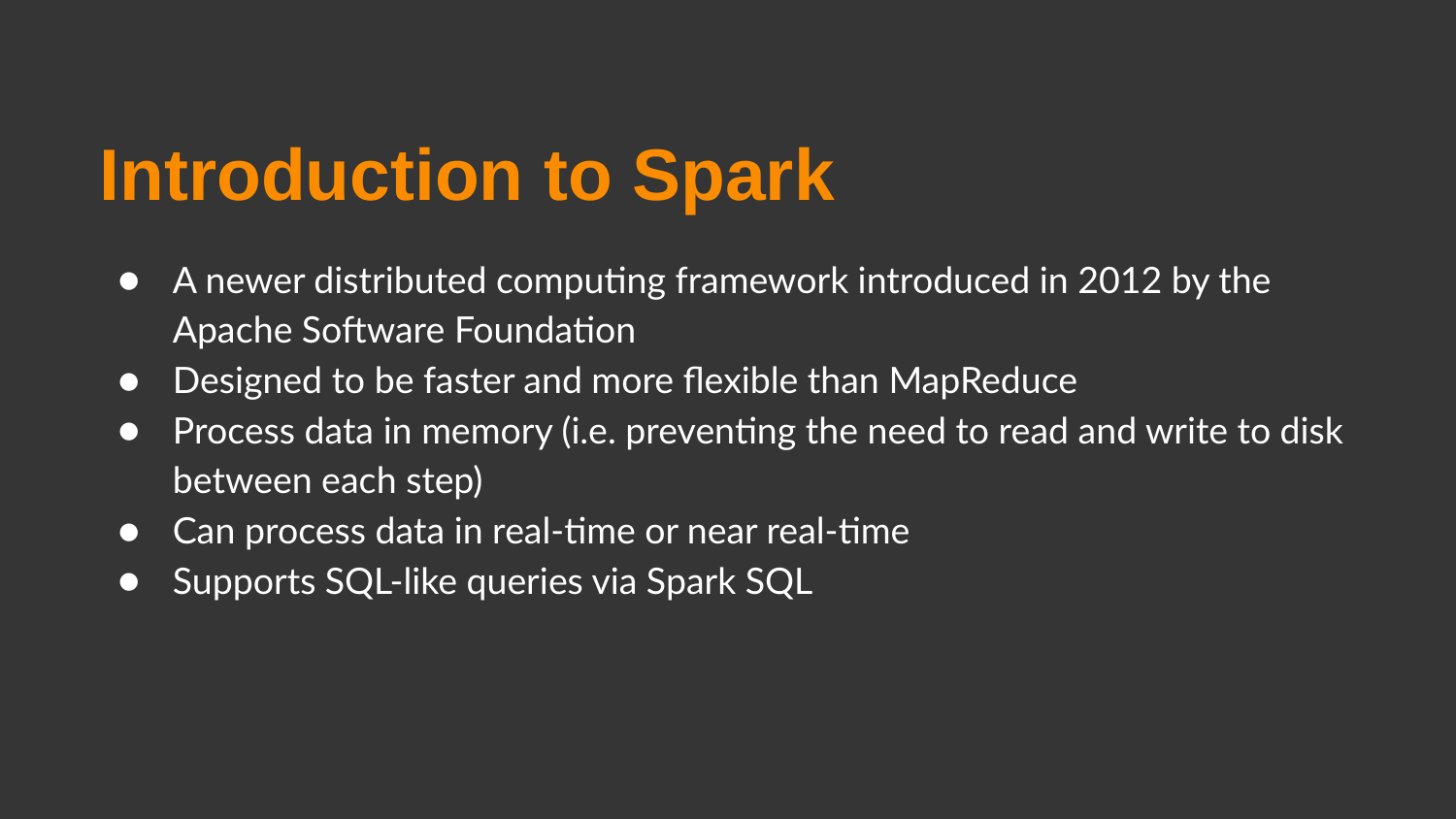

Introduction to Spark
A newer distributed computing framework introduced in 2012 by the Apache Software Foundation
Designed to be faster and more flexible than MapReduce
Process data in memory (i.e. preventing the need to read and write to disk between each step)
Can process data in real-time or near real-time
Supports SQL-like queries via Spark SQL